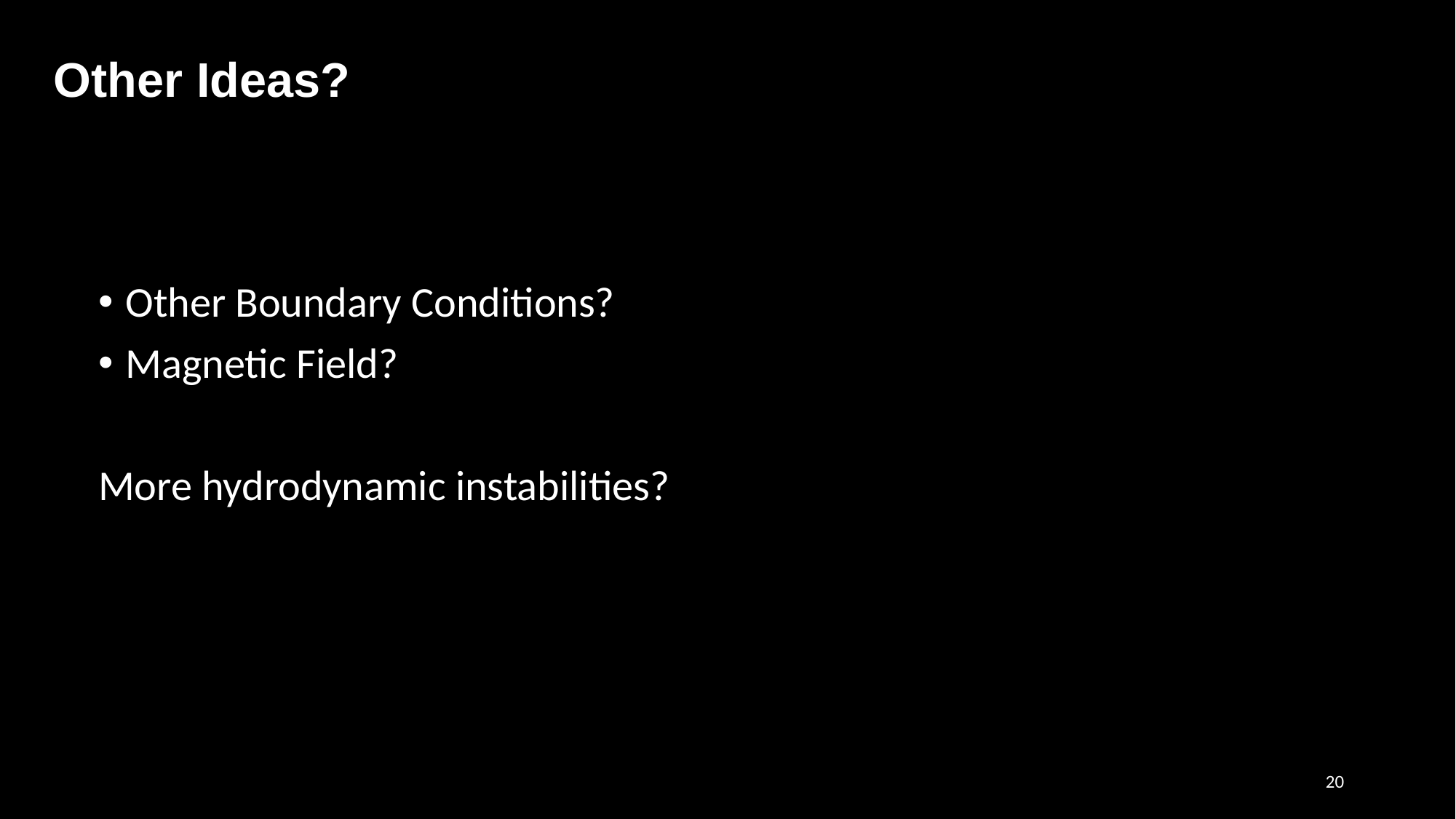

Other Ideas?

Other Boundary Conditions?
Magnetic Field?

More hydrodynamic instabilities?

20